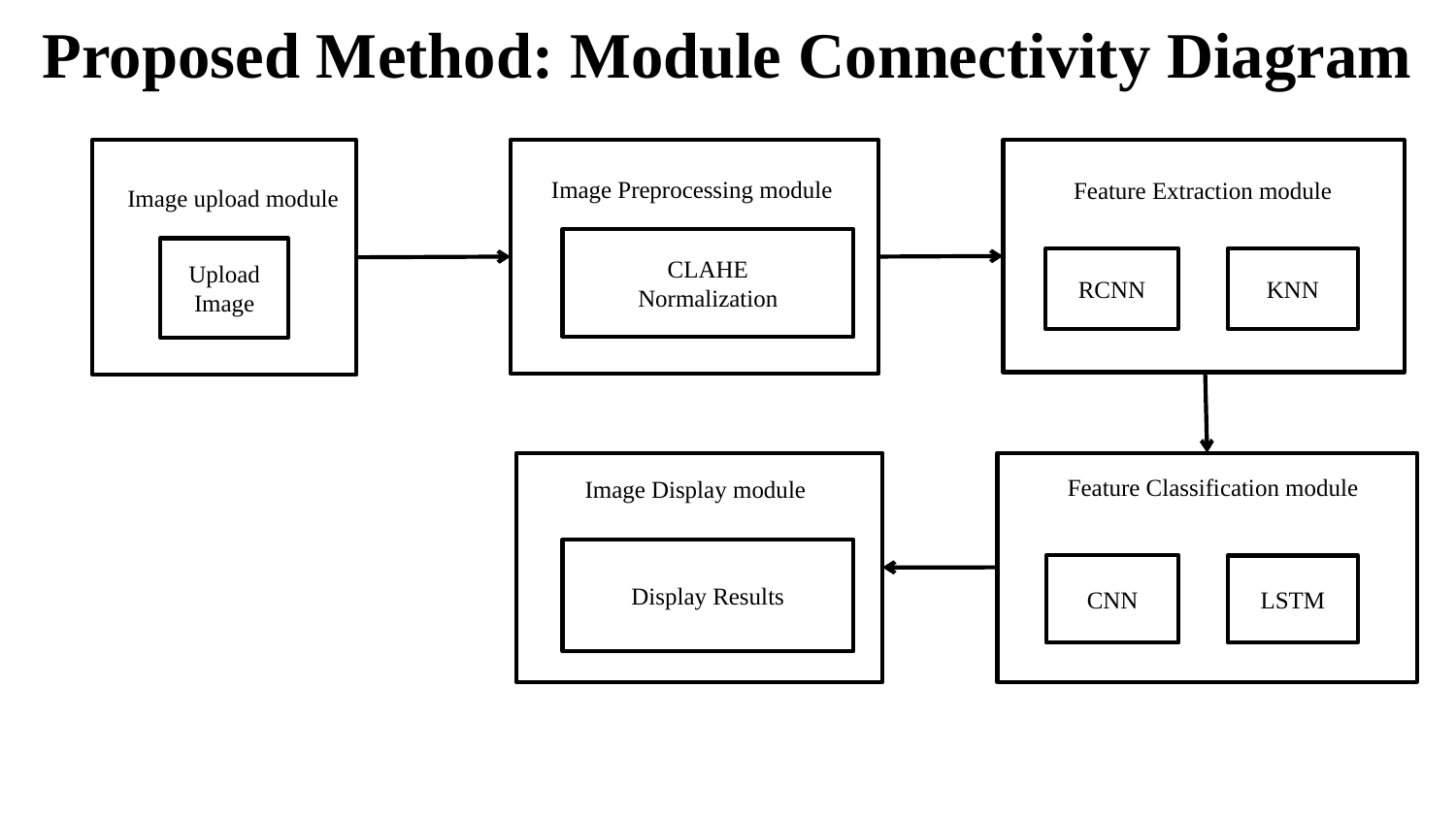

Proposed Method: Module Connectivity Diagram

        Image Preprocessing module
      Feature Extraction module
      Image upload module
CLAHE
Normalization
Upload
Image
RCNN
KNN

     Feature Classification module
     Image Display module
Display Results
CNN
LSTM